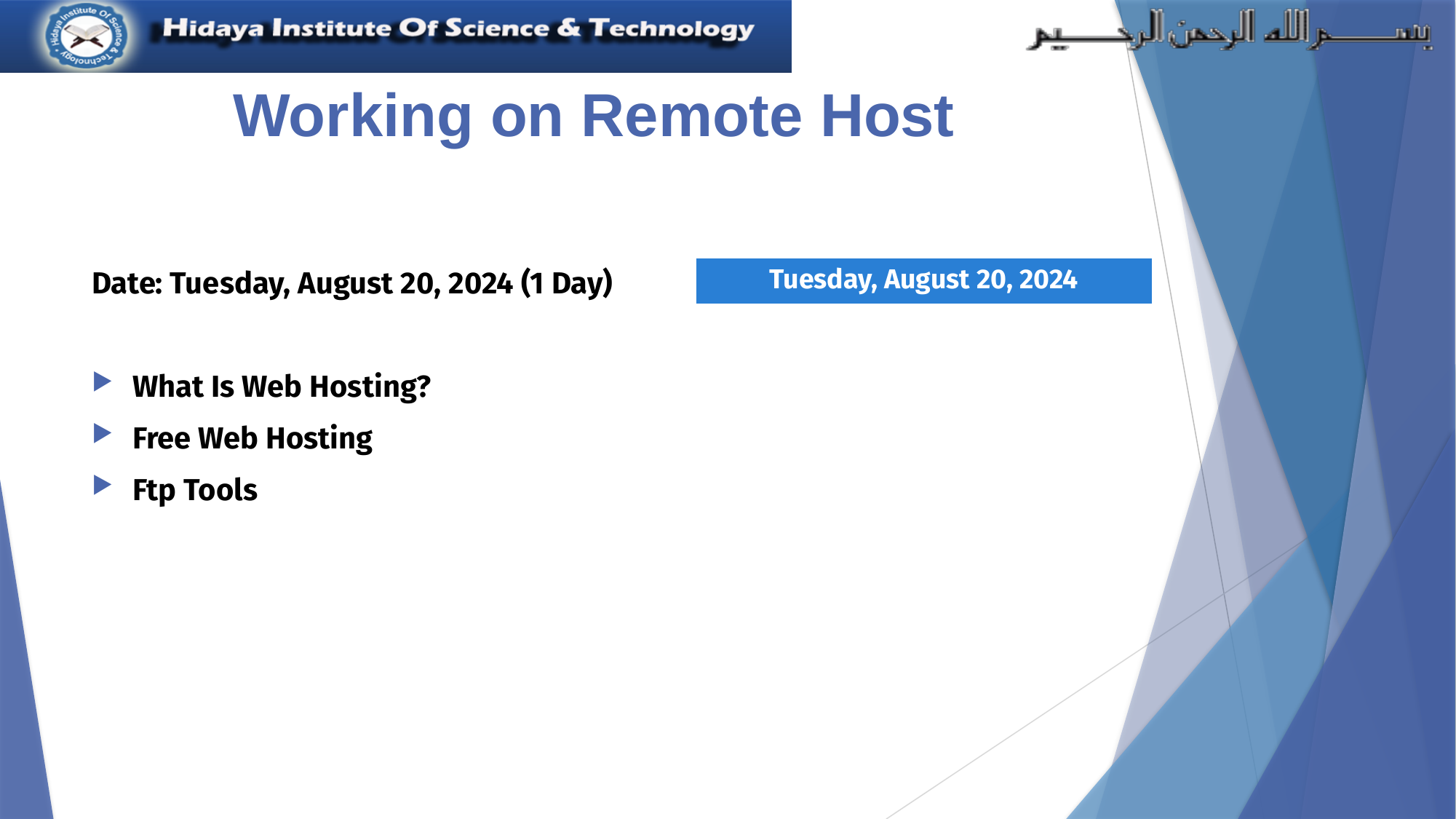

# Working on Remote Host
Date: Tuesday, August 20, 2024 (1 Day)

What Is Web Hosting?
Free Web Hosting
Ftp Tools
| Tuesday, August 20, 2024 |
| --- |